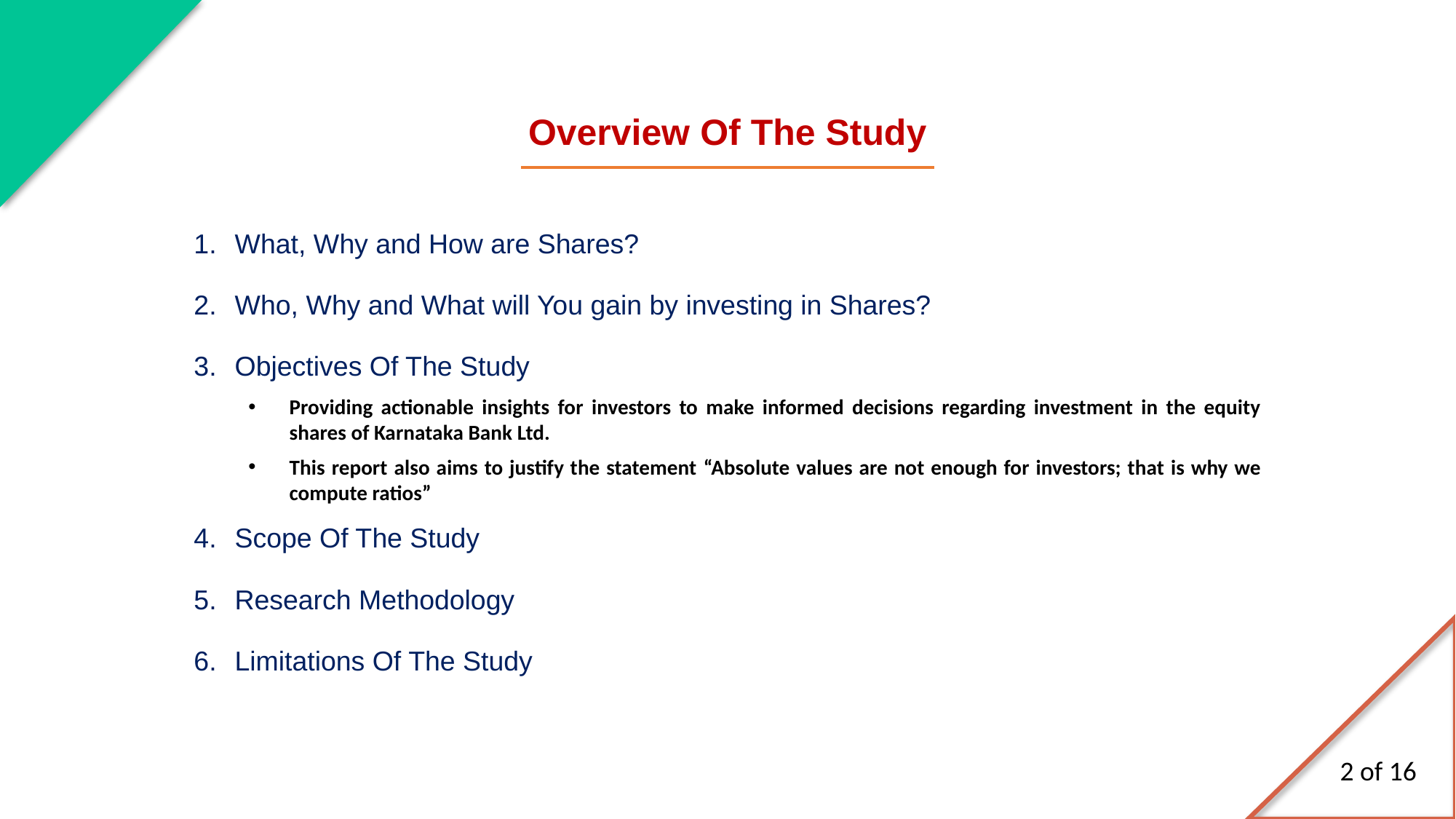

Overview Of The Study
What, Why and How are Shares?
Who, Why and What will You gain by investing in Shares?
Objectives Of The Study
Providing actionable insights for investors to make informed decisions regarding investment in the equity shares of Karnataka Bank Ltd.
This report also aims to justify the statement “Absolute values are not enough for investors; that is why we compute ratios”
Scope Of The Study
Research Methodology
Limitations Of The Study
2 of 16